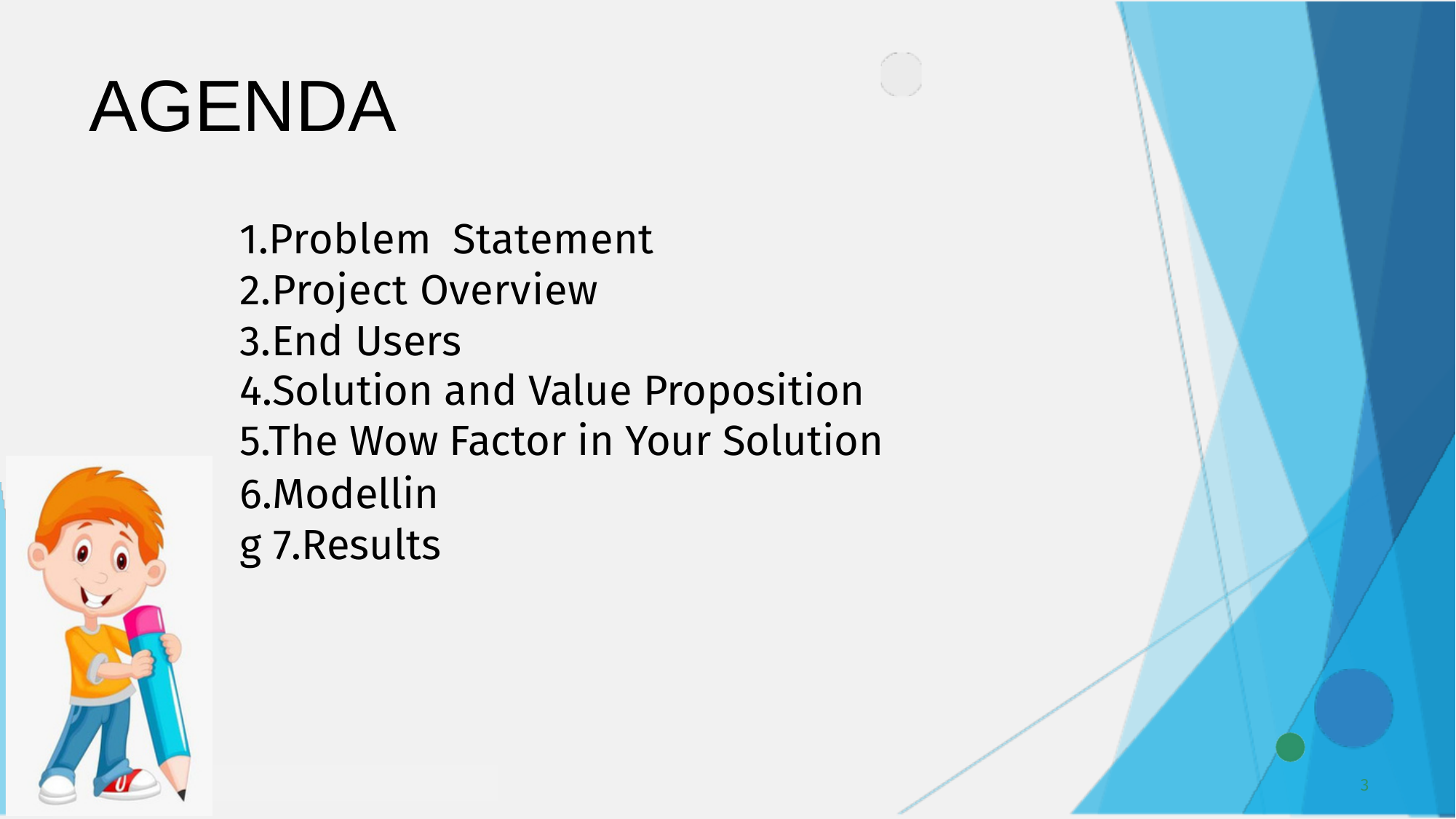

AGENDA

1.Problem Statement 2.Project Overview
3.End Users
4.Solution and Value Proposition 5.The Wow Factor in Your Solution

6.Modelling 7.Results

3